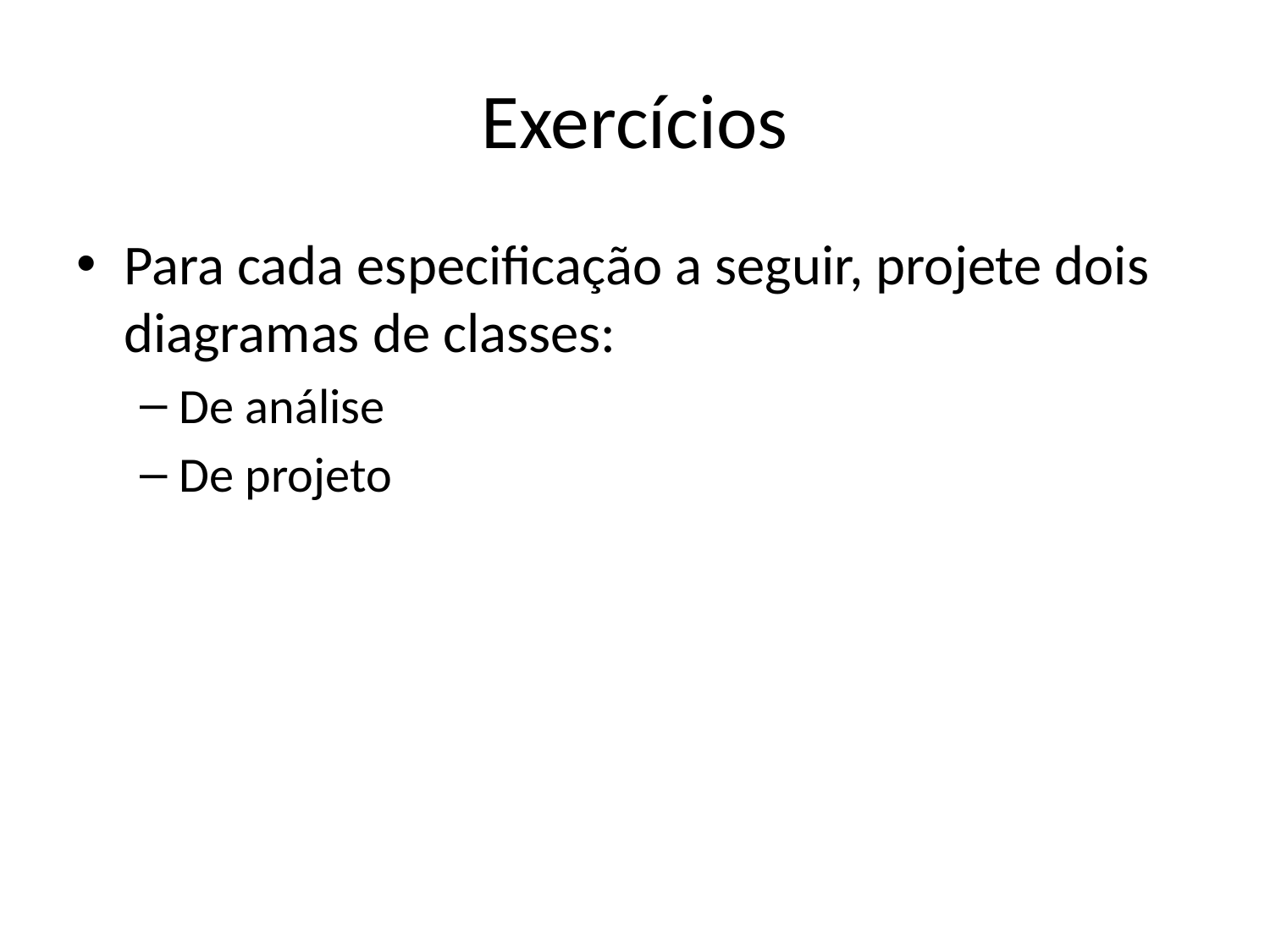

# Exercícios
Para cada especificação a seguir, projete dois diagramas de classes:
De análise
De projeto